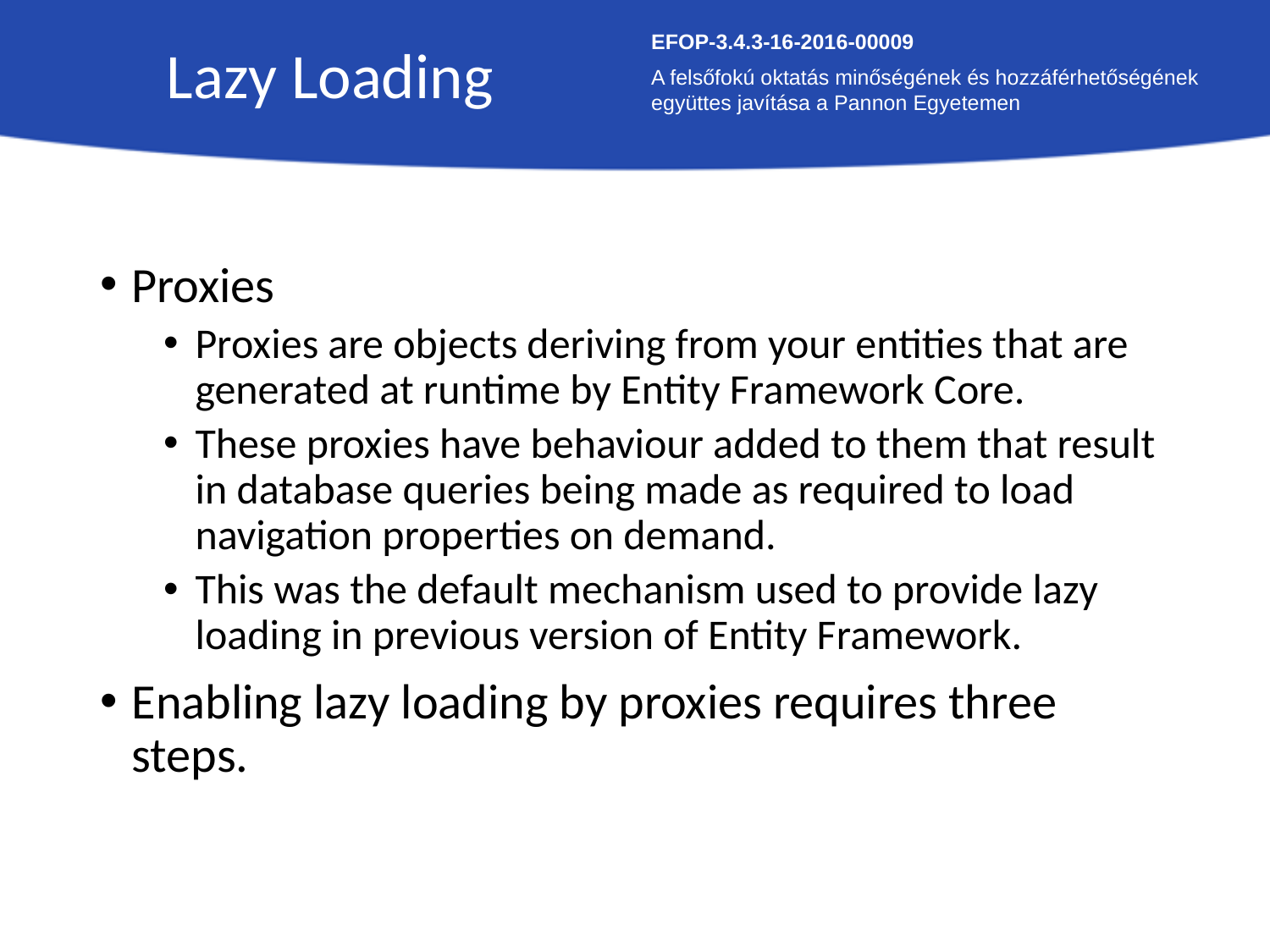

Lazy Loading
EFOP-3.4.3-16-2016-00009
A felsőfokú oktatás minőségének és hozzáférhetőségének együttes javítása a Pannon Egyetemen
Proxies
Proxies are objects deriving from your entities that are generated at runtime by Entity Framework Core.
These proxies have behaviour added to them that result in database queries being made as required to load navigation properties on demand.
This was the default mechanism used to provide lazy loading in previous version of Entity Framework.
Enabling lazy loading by proxies requires three steps.